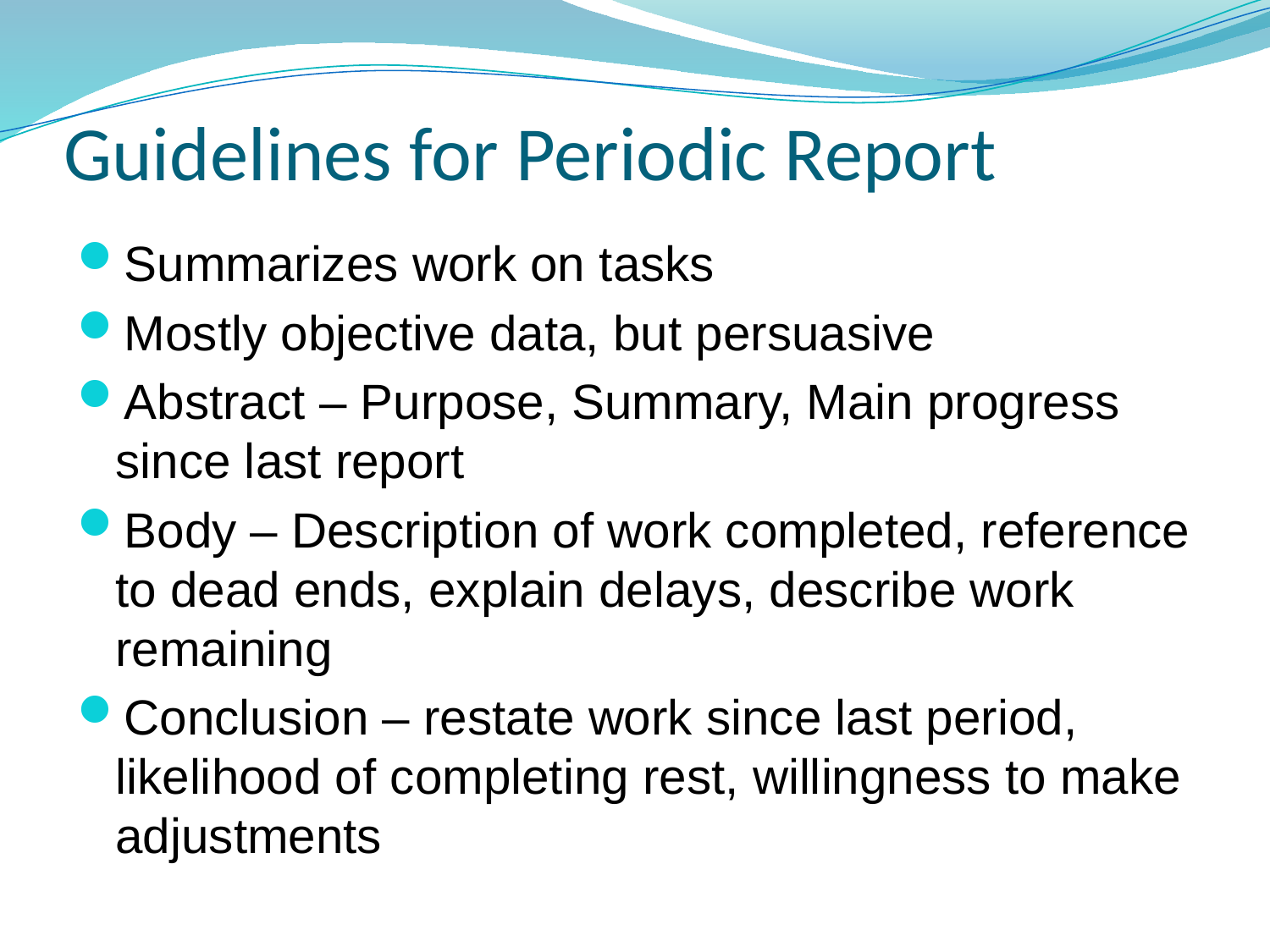

# Guidelines for Periodic Report
Summarizes work on tasks
Mostly objective data, but persuasive
Abstract – Purpose, Summary, Main progress since last report
Body – Description of work completed, reference to dead ends, explain delays, describe work remaining
Conclusion – restate work since last period, likelihood of completing rest, willingness to make adjustments